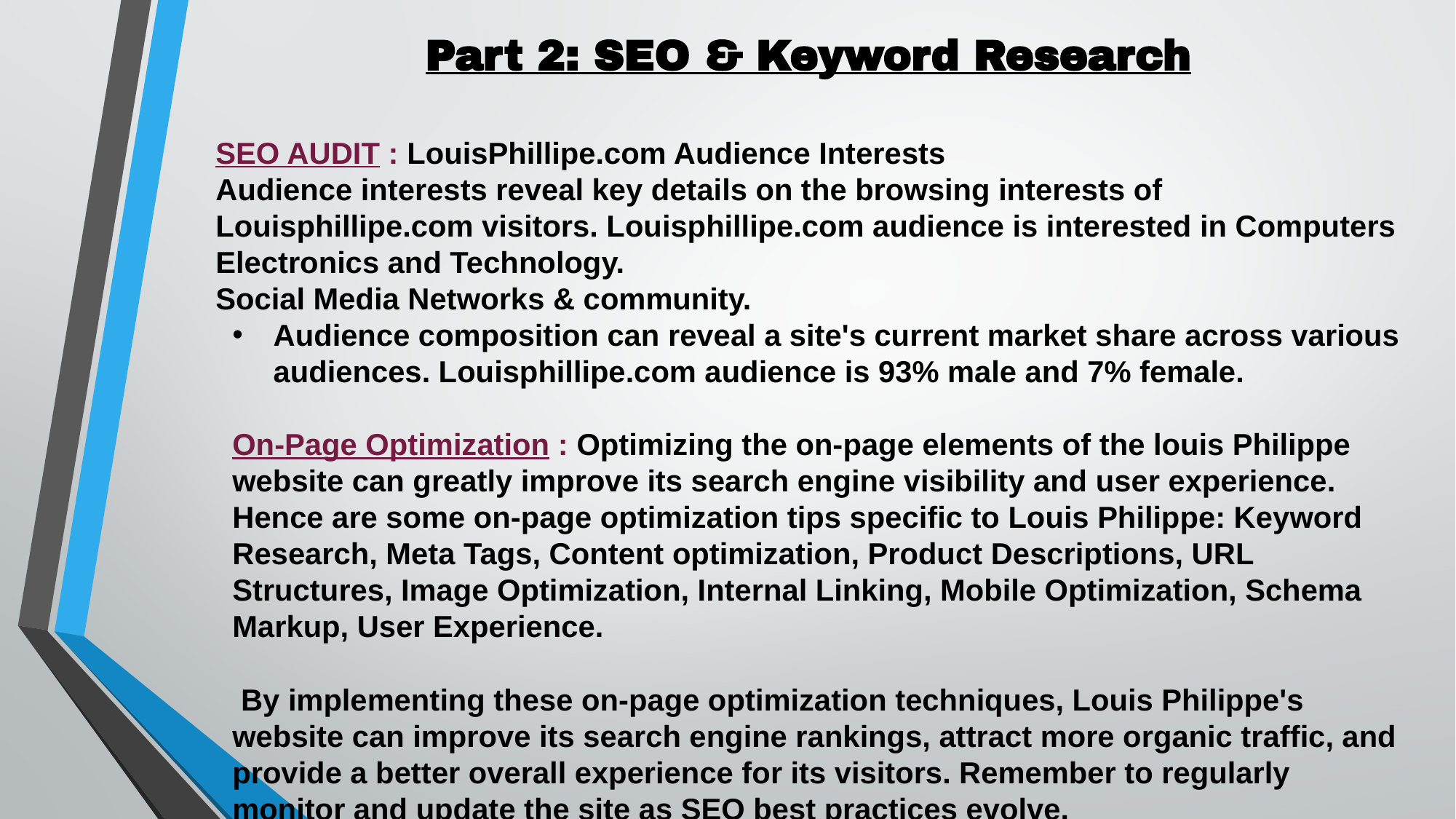

Part 2: SEO & Keyword Research

SEO AUDIT : LouisPhillipe.com Audience Interests
Audience interests reveal key details on the browsing interests of Louisphillipe.com visitors. Louisphillipe.com audience is interested in Computers Electronics and Technology.
Social Media Networks & community.
Audience composition can reveal a site's current market share across various audiences. Louisphillipe.com audience is 93% male and 7% female.

On-Page Optimization : Optimizing the on-page elements of the louis Philippe website can greatly improve its search engine visibility and user experience. Hence are some on-page optimization tips specific to Louis Philippe: Keyword Research, Meta Tags, Content optimization, Product Descriptions, URL Structures, Image Optimization, Internal Linking, Mobile Optimization, Schema Markup, User Experience.

 By implementing these on-page optimization techniques, Louis Philippe's website can improve its search engine rankings, attract more organic traffic, and provide a better overall experience for its visitors. Remember to regularly monitor and update the site as SEO best practices evolve.